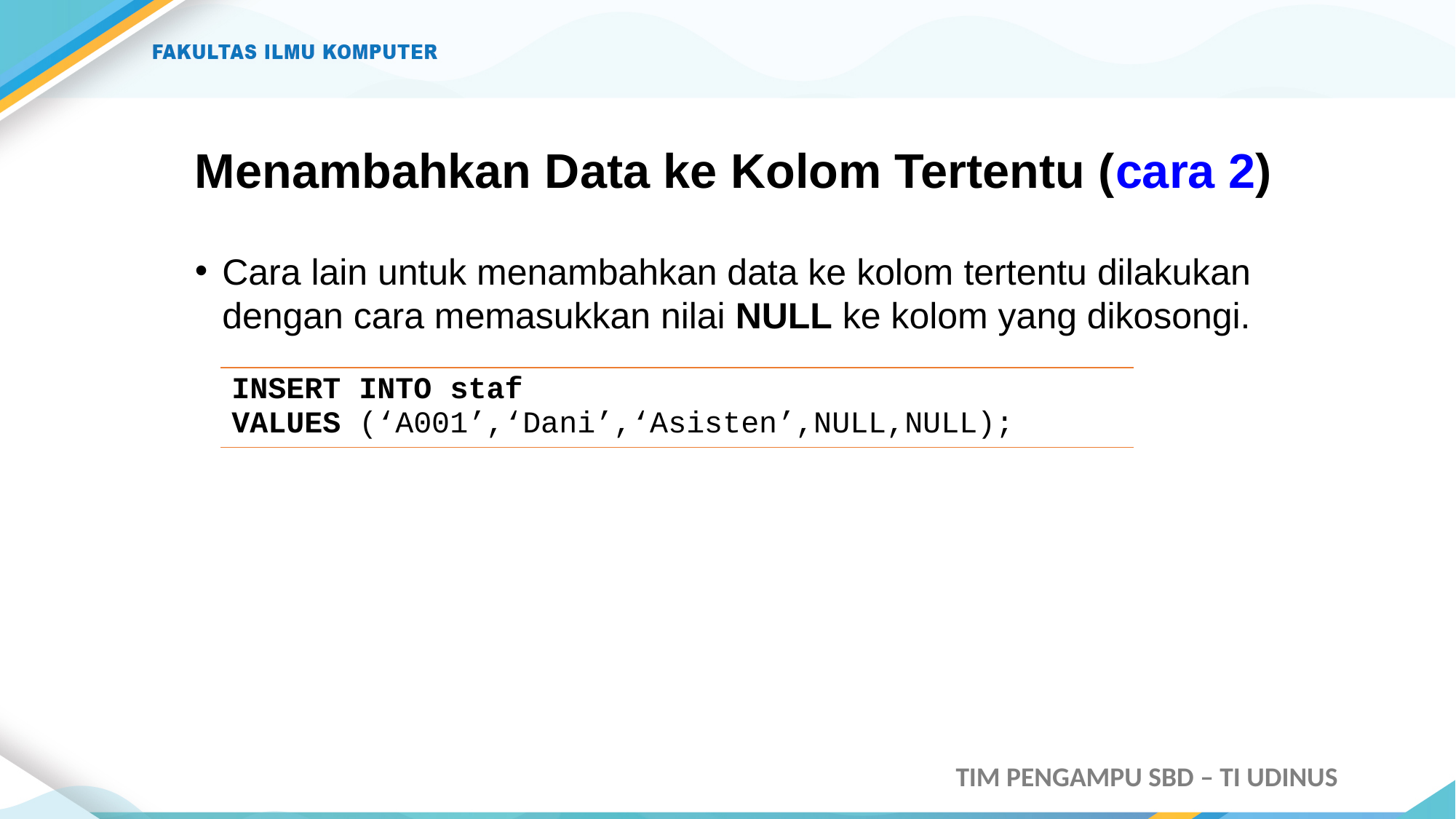

# Menambahkan Data ke Kolom Tertentu (cara 2)
Cara lain untuk menambahkan data ke kolom tertentu dilakukan dengan cara memasukkan nilai NULL ke kolom yang dikosongi.
| INSERT INTO staf VALUES (‘A001’,‘Dani’,‘Asisten’,NULL,NULL); |
| --- |